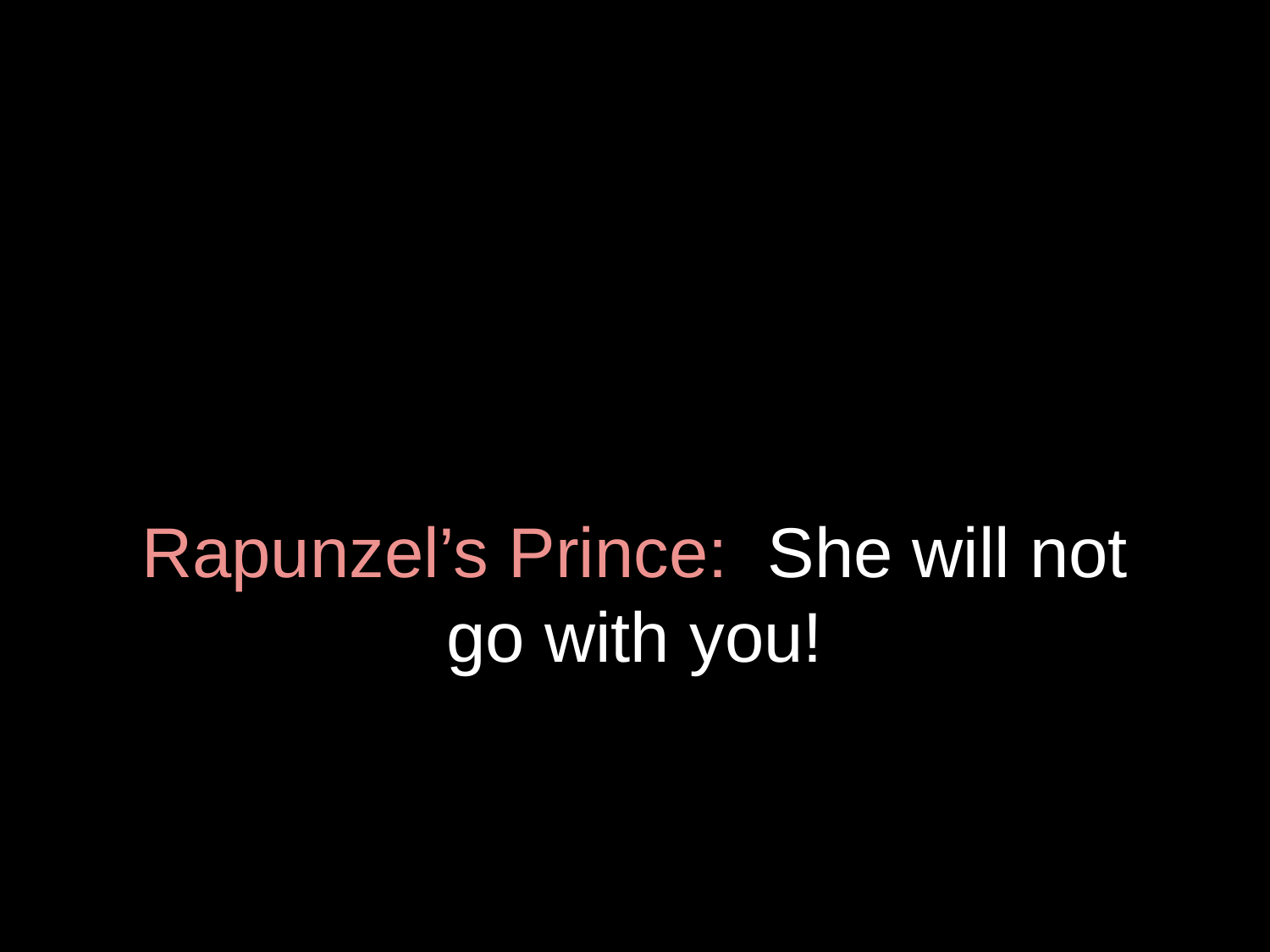

# Rapunzel’s Prince:  She will not go with you!